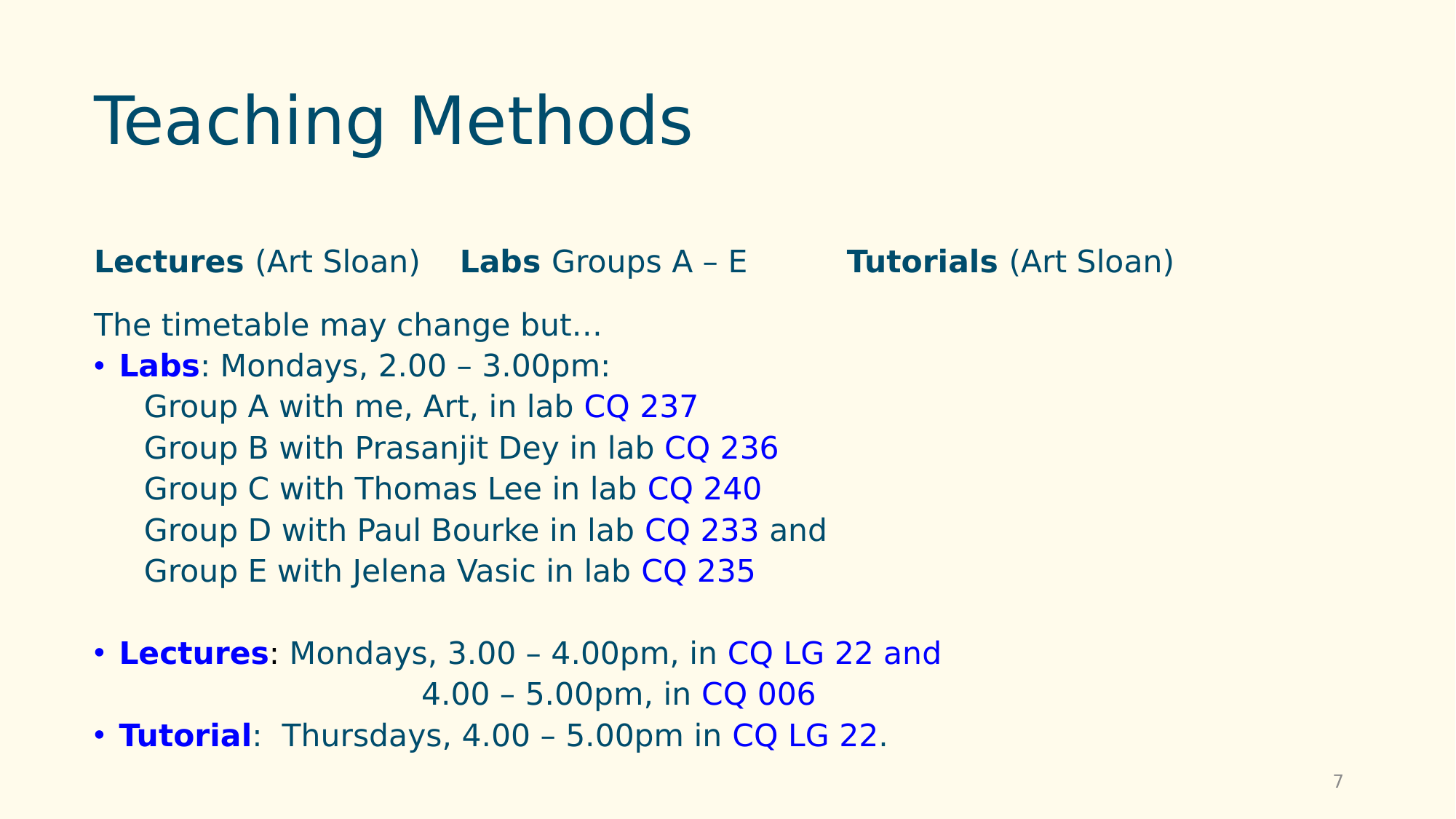

# Teaching Methods
Lectures (Art Sloan)    Labs Groups A – E	 Tutorials (Art Sloan)
The timetable may change but…
Labs: Mondays, 2.00 – 3.00pm:
	Group A with me, Art, in lab CQ 237
	Group B with Prasanjit Dey in lab CQ 236
	Group C with Thomas Lee in lab CQ 240
	Group D with Paul Bourke in lab CQ 233 and
	Group E with Jelena Vasic in lab CQ 235

Lectures: Mondays, 3.00 – 4.00pm, in CQ LG 22 and
		 	     4.00 – 5.00pm, in CQ 006
Tutorial:  Thursdays, 4.00 – 5.00pm in CQ LG 22.
7